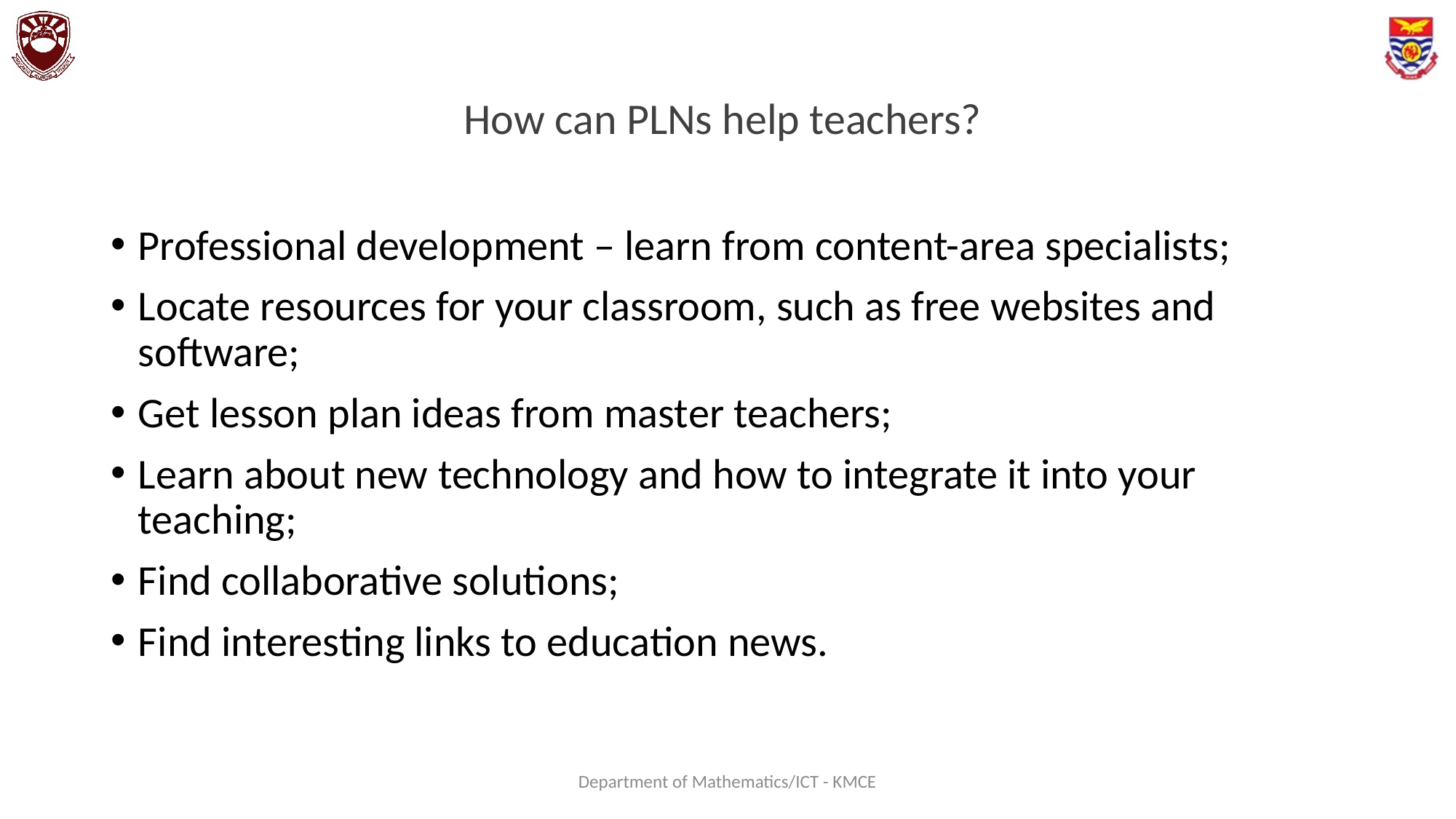

# How can PLNs help teachers?
Professional development – learn from content-area specialists;
Locate resources for your classroom, such as free websites and software;
Get lesson plan ideas from master teachers;
Learn about new technology and how to integrate it into your teaching;
Find collaborative solutions;
Find interesting links to education news.

Department of Mathematics/ICT - KMCE
104